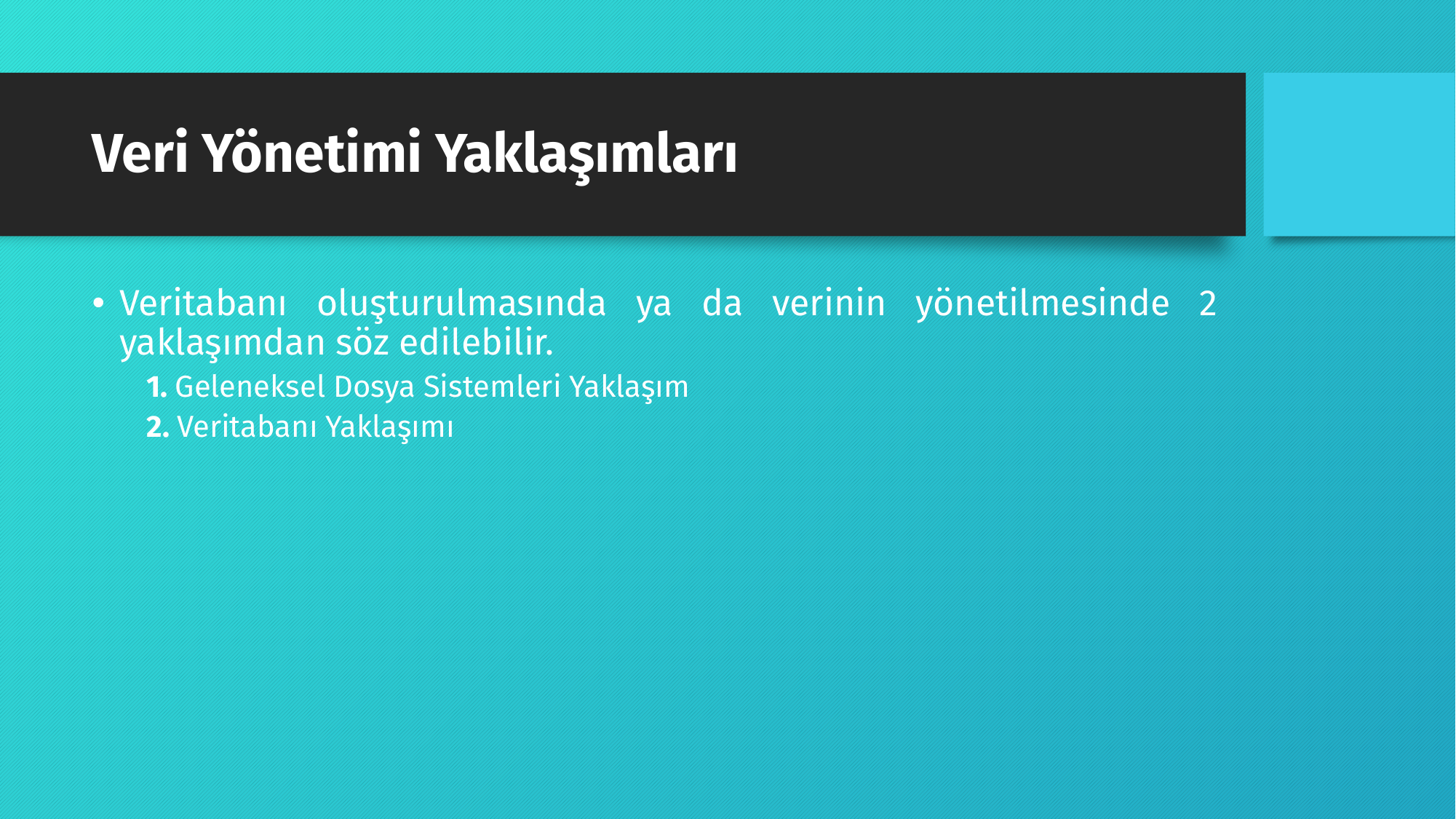

# Veri Yönetimi Yaklaşımları
Veritabanı oluşturulmasında ya da verinin yönetilmesinde 2 yaklaşımdan söz edilebilir.
1. Geleneksel Dosya Sistemleri Yaklaşım
2. Veritabanı Yaklaşımı